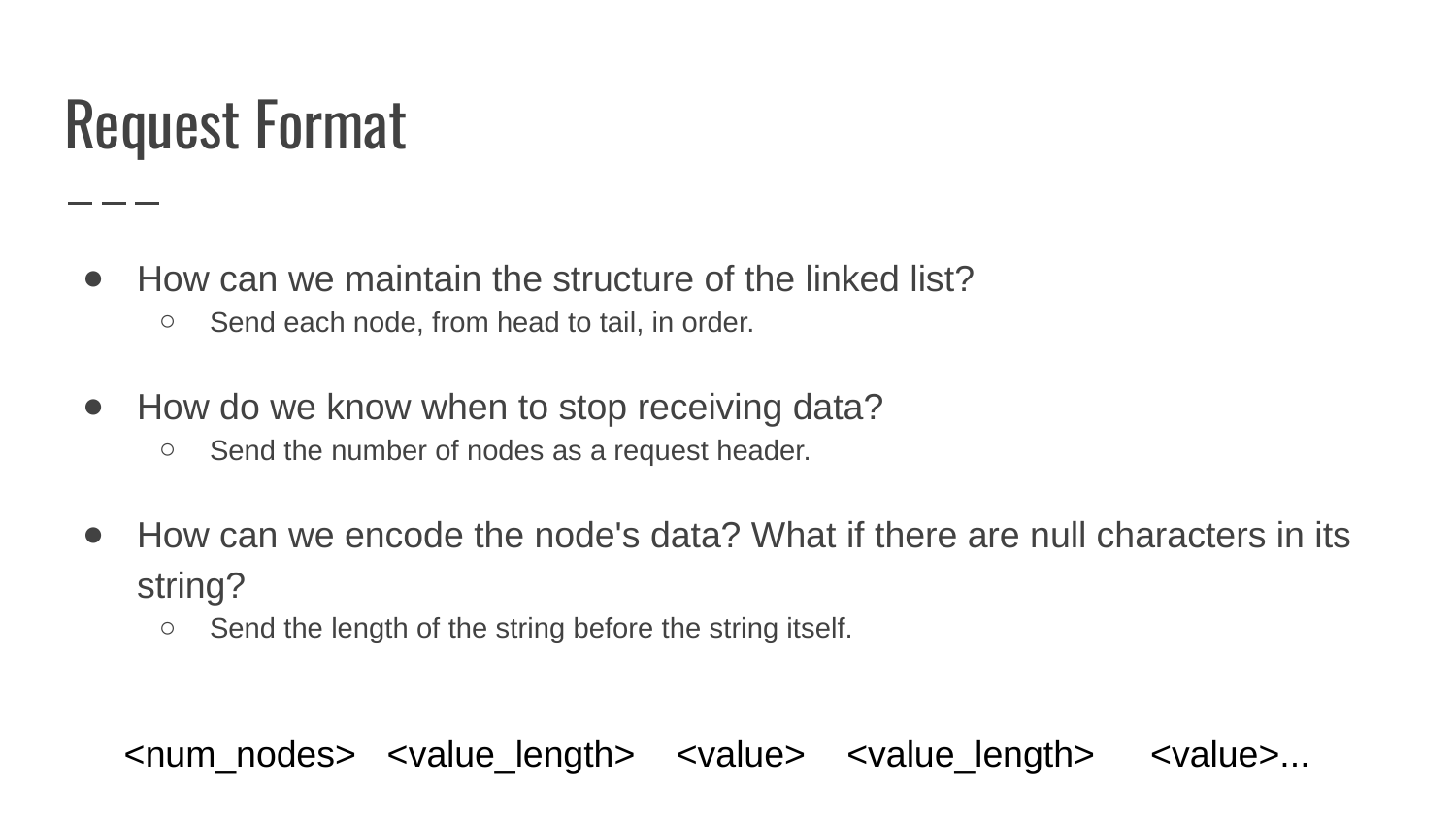

# Request Format
How can we maintain the structure of the linked list?
Send each node, from head to tail, in order.
How do we know when to stop receiving data?
Send the number of nodes as a request header.
How can we encode the node's data? What if there are null characters in its string?
Send the length of the string before the string itself.
<num_nodes>
<value_length>
<value>
<value_length>
<value>...